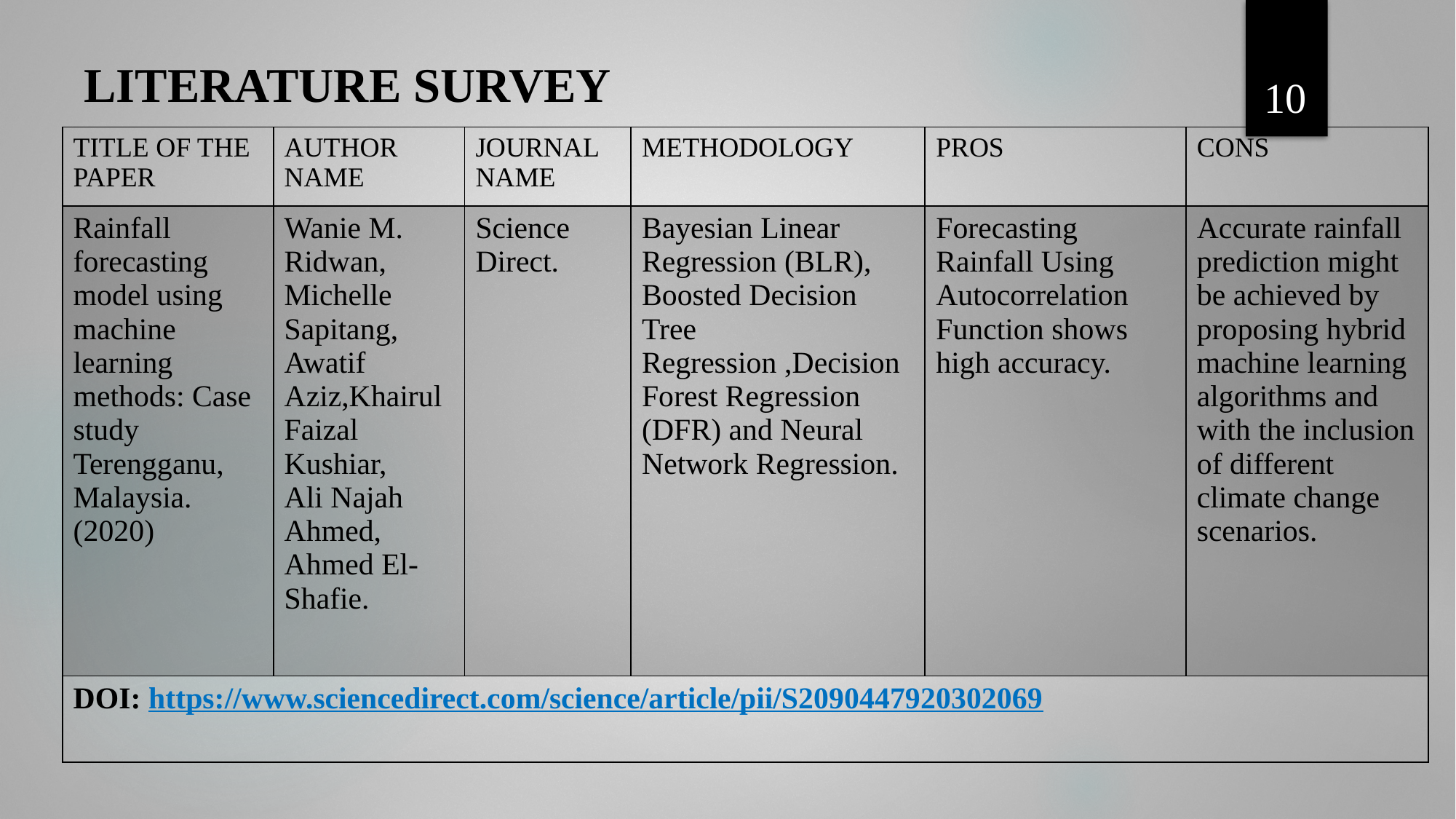

10
# LITERATURE SURVEY
| TITLE OF THE PAPER | AUTHOR NAME | JOURNAL NAME | METHODOLOGY | PROS | CONS |
| --- | --- | --- | --- | --- | --- |
| Rainfall forecasting model using machine learning methods: Case study Terengganu, Malaysia. (2020) | Wanie M. Ridwan, Michelle Sapitang, Awatif Aziz,Khairul Faizal Kushiar, Ali Najah Ahmed, Ahmed El-Shafie. | Science Direct. | Bayesian Linear Regression (BLR), Boosted Decision Tree Regression ,Decision Forest Regression (DFR) and Neural Network Regression. | Forecasting Rainfall Using Autocorrelation Function shows high accuracy. | Accurate rainfall prediction might be achieved by proposing hybrid machine learning algorithms and with the inclusion of different climate change scenarios. |
| DOI: https://www.sciencedirect.com/science/article/pii/S2090447920302069 |  |  |  |  |  |